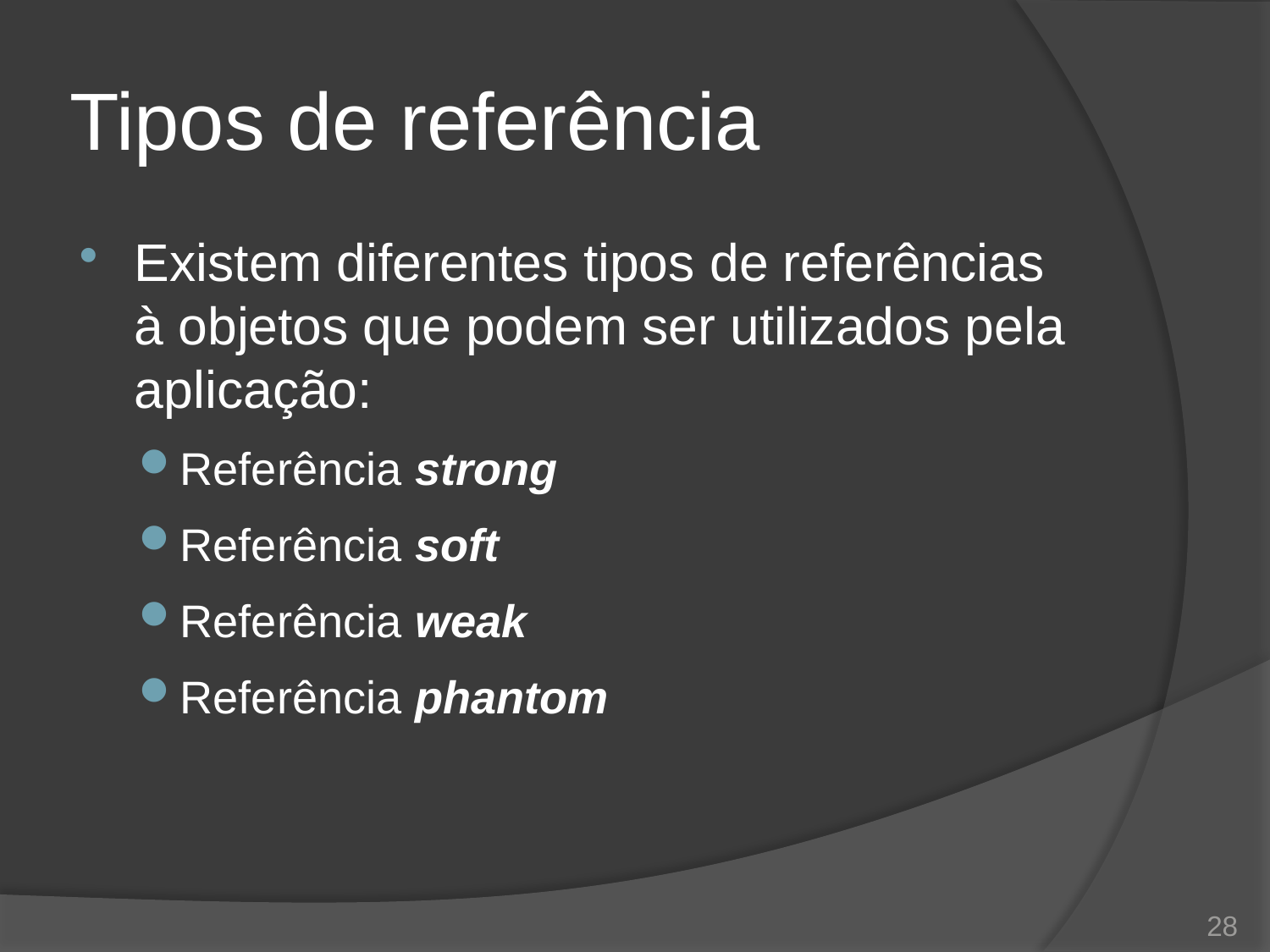

# Tipos de referência
Existem diferentes tipos de referências à objetos que podem ser utilizados pela aplicação:
Referência strong
Referência soft
Referência weak
Referência phantom
28